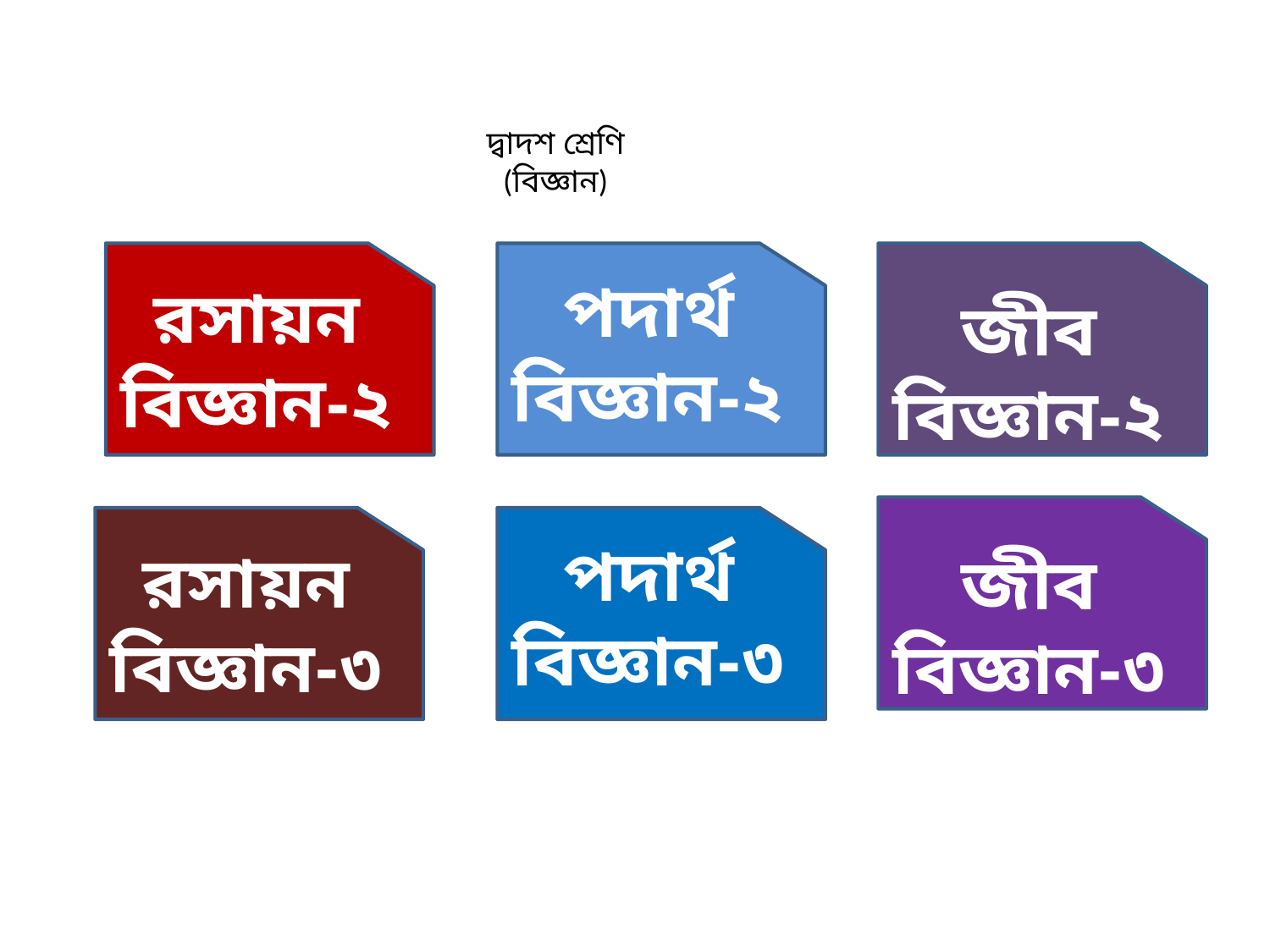

দ্বাদশ শ্রেণি
(বিজ্ঞান)
রসায়ন বিজ্ঞান-২
পদার্থ বিজ্ঞান-২
জীব বিজ্ঞান-২
জীব বিজ্ঞান-৩
রসায়ন বিজ্ঞান-৩
পদার্থ বিজ্ঞান-৩